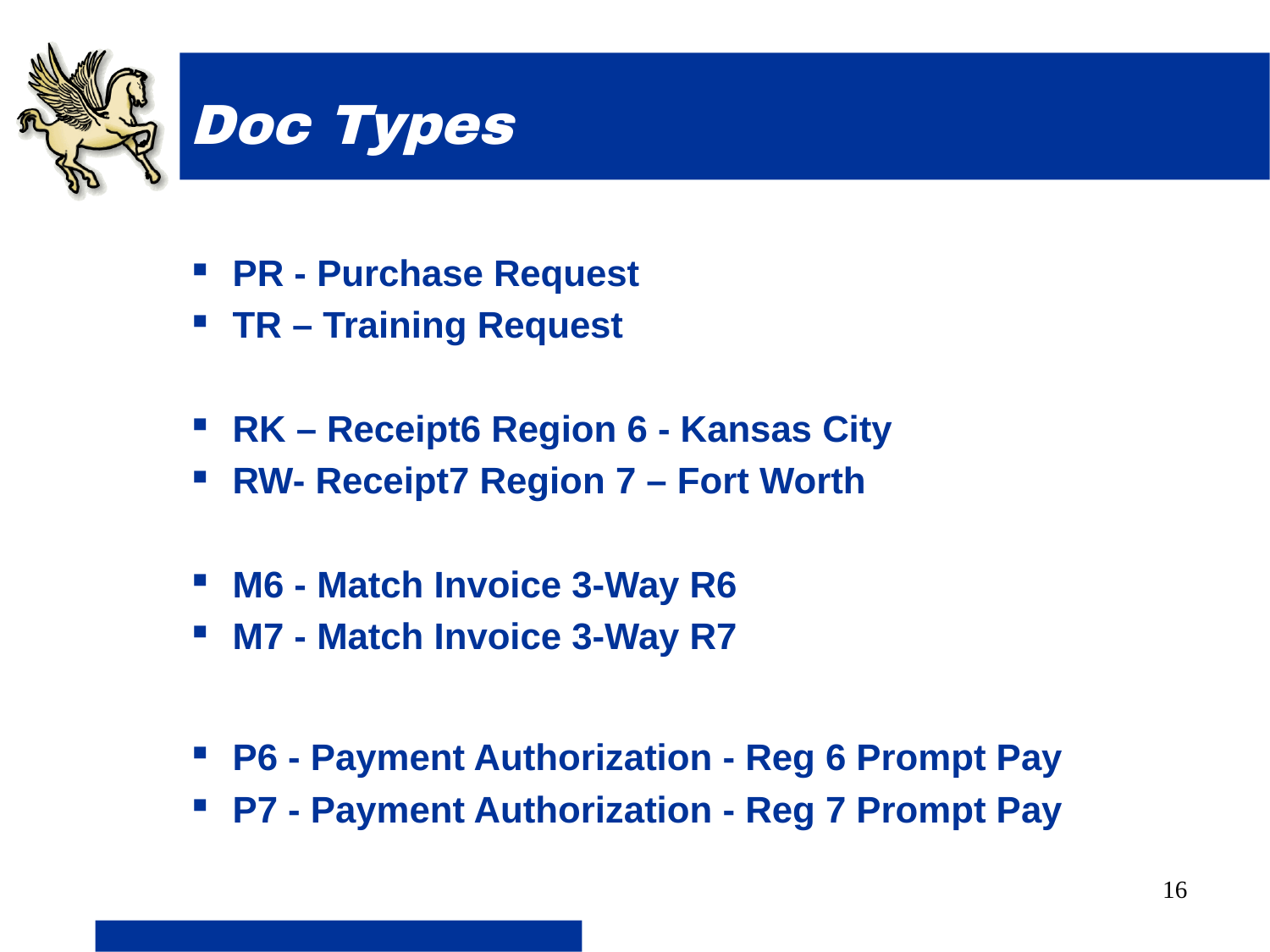

# Doc Types
PR - Purchase Request
TR – Training Request

RK – Receipt6 Region 6 - Kansas City
RW- Receipt7 Region 7 – Fort Worth

M6 - Match Invoice 3-Way R6
M7 - Match Invoice 3-Way R7

P6 - Payment Authorization - Reg 6 Prompt Pay
P7 - Payment Authorization - Reg 7 Prompt Pay

16